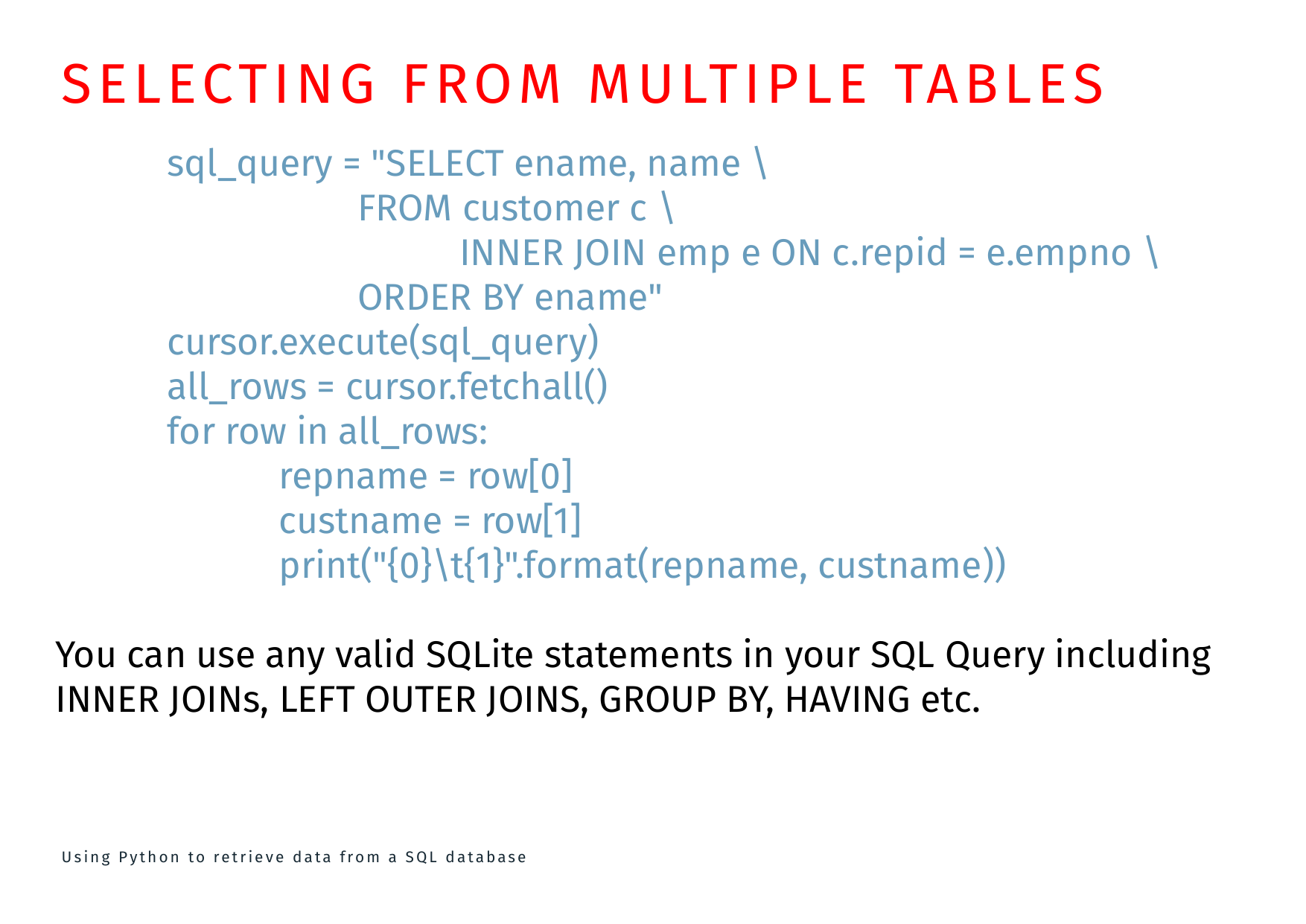

# Selecting from multiple tables
	sql_query = "SELECT ename, name \
             	        FROM customer c \
                		       INNER JOIN emp e ON c.repid = e.empno \
             	        ORDER BY ename"
	cursor.execute(sql_query)
	all_rows = cursor.fetchall()
	for row in all_rows:
    		repname = row[0]
    		custname = row[1]
    		print("{0}\t{1}".format(repname, custname))
You can use any valid SQLite statements in your SQL Query including INNER JOINs, LEFT OUTER JOINS, GROUP BY, HAVING etc.
Using Python to retrieve data from a SQL database